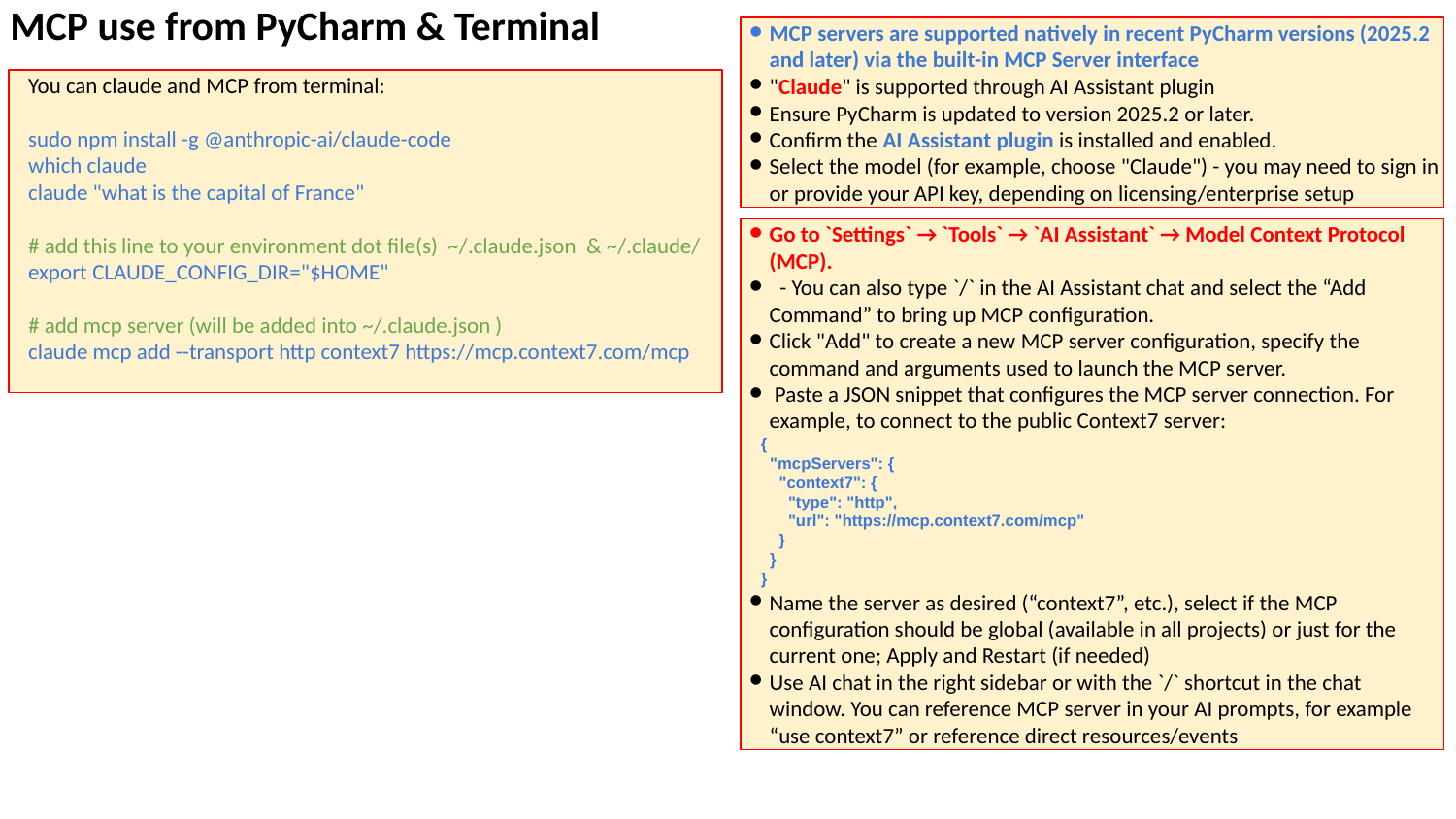

MCP use from PyCharm & Terminal
MCP servers are supported natively in recent PyCharm versions (2025.2 and later) via the built-in MCP Server interface
"Claude" is supported through AI Assistant plugin
Ensure PyCharm is updated to version 2025.2 or later.
Confirm the AI Assistant plugin is installed and enabled.
Select the model (for example, choose "Claude") - you may need to sign in or provide your API key, depending on licensing/enterprise setup
You can claude and MCP from terminal:
sudo npm install -g @anthropic-ai/claude-code
which claude
claude "what is the capital of France"
# add this line to your environment dot file(s)  ~/.claude.json  & ~/.claude/
export CLAUDE_CONFIG_DIR="$HOME"
# add mcp server (will be added into ~/.claude.json ) claude mcp add --transport http context7 https://mcp.context7.com/mcp

Go to `Settings` → `Tools` → `AI Assistant` → Model Context Protocol (MCP).
  - You can also type `/` in the AI Assistant chat and select the “Add Command” to bring up MCP configuration.
Click "Add" to create a new MCP server configuration, specify the command and arguments used to launch the MCP server.
 Paste a JSON snippet that configures the MCP server connection. For example, to connect to the public Context7 server:
    {
      "mcpServers": {
        "context7": {
          "type": "http",
          "url": "https://mcp.context7.com/mcp"
        }
      }
    }
Name the server as desired (“context7”, etc.), select if the MCP configuration should be global (available in all projects) or just for the current one; Apply and Restart (if needed)
Use AI chat in the right sidebar or with the `/` shortcut in the chat window. You can reference MCP server in your AI prompts, for example “use context7” or reference direct resources/events